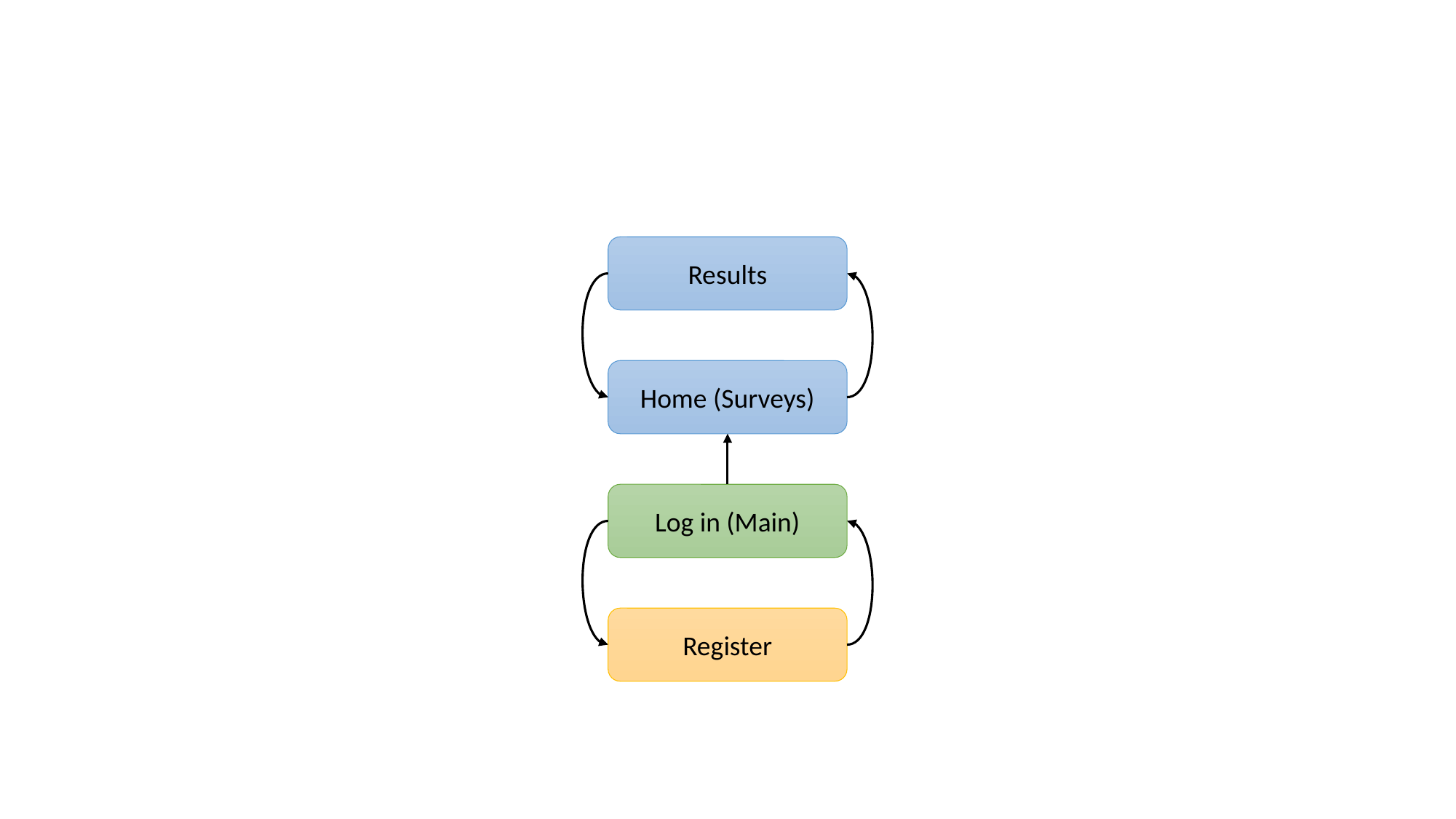

Results
Home (Surveys)
Log in (Main)
Register